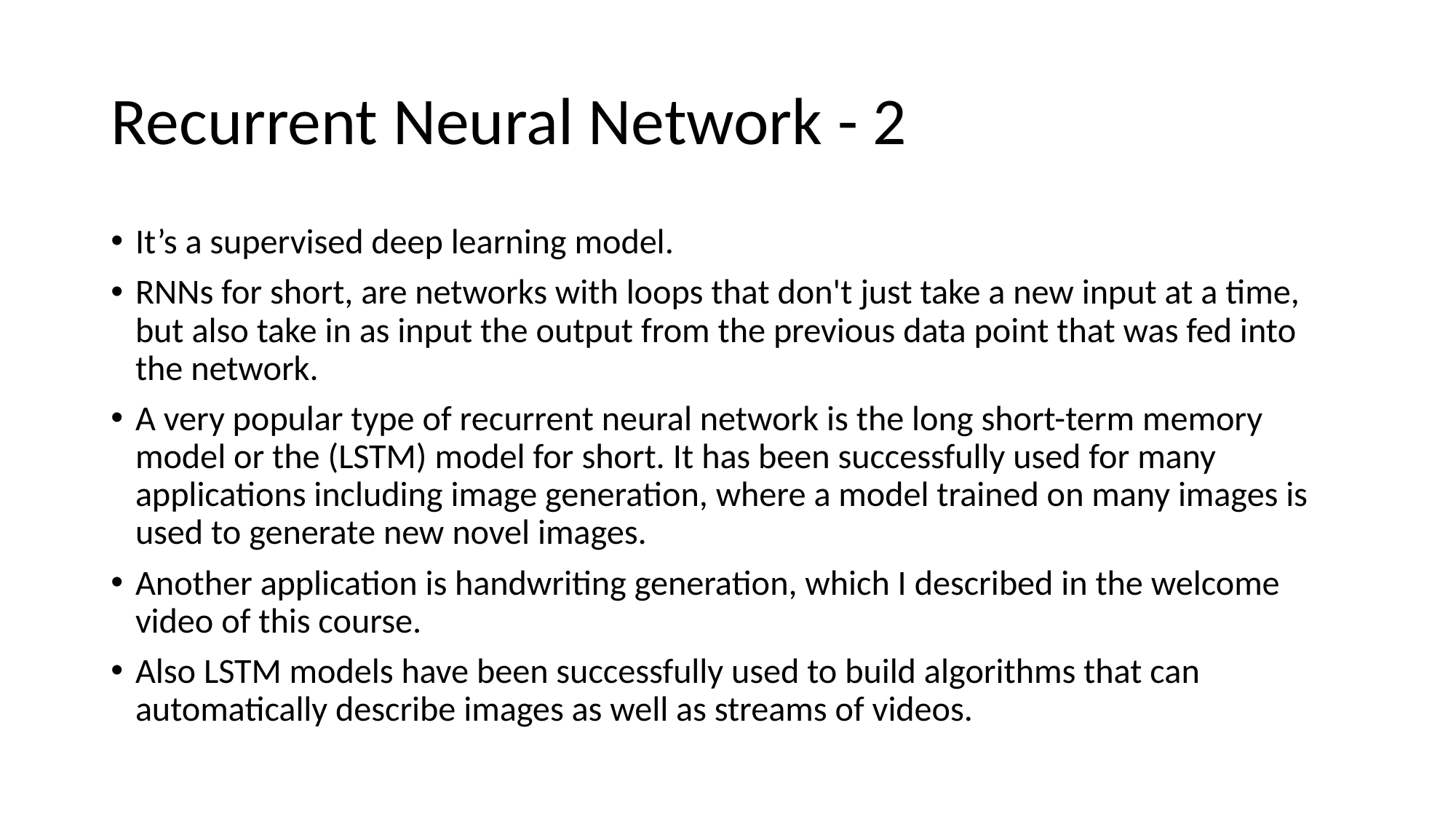

# Recurrent Neural Network - 2
It’s a supervised deep learning model.
RNNs for short, are networks with loops that don't just take a new input at a time, but also take in as input the output from the previous data point that was fed into the network.
A very popular type of recurrent neural network is the long short-term memory model or the (LSTM) model for short. It has been successfully used for many applications including image generation, where a model trained on many images is used to generate new novel images.
Another application is handwriting generation, which I described in the welcome video of this course.
Also LSTM models have been successfully used to build algorithms that can automatically describe images as well as streams of videos.